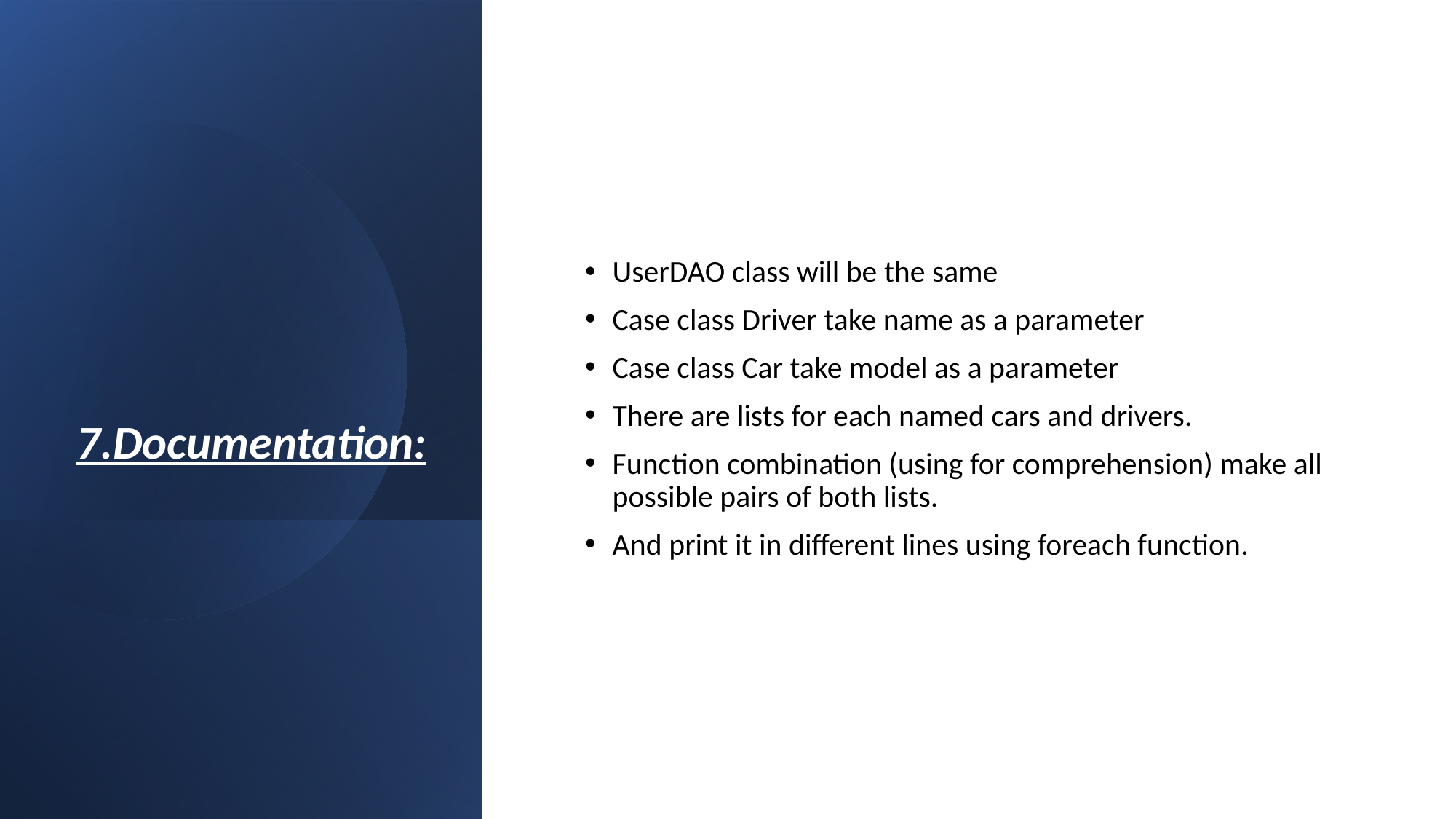

# 7.Documentation:
UserDAO class will be the same
Case class Driver take name as a parameter
Case class Car take model as a parameter
There are lists for each named cars and drivers.
Function combination (using for comprehension) make all possible pairs of both lists.
And print it in different lines using foreach function.